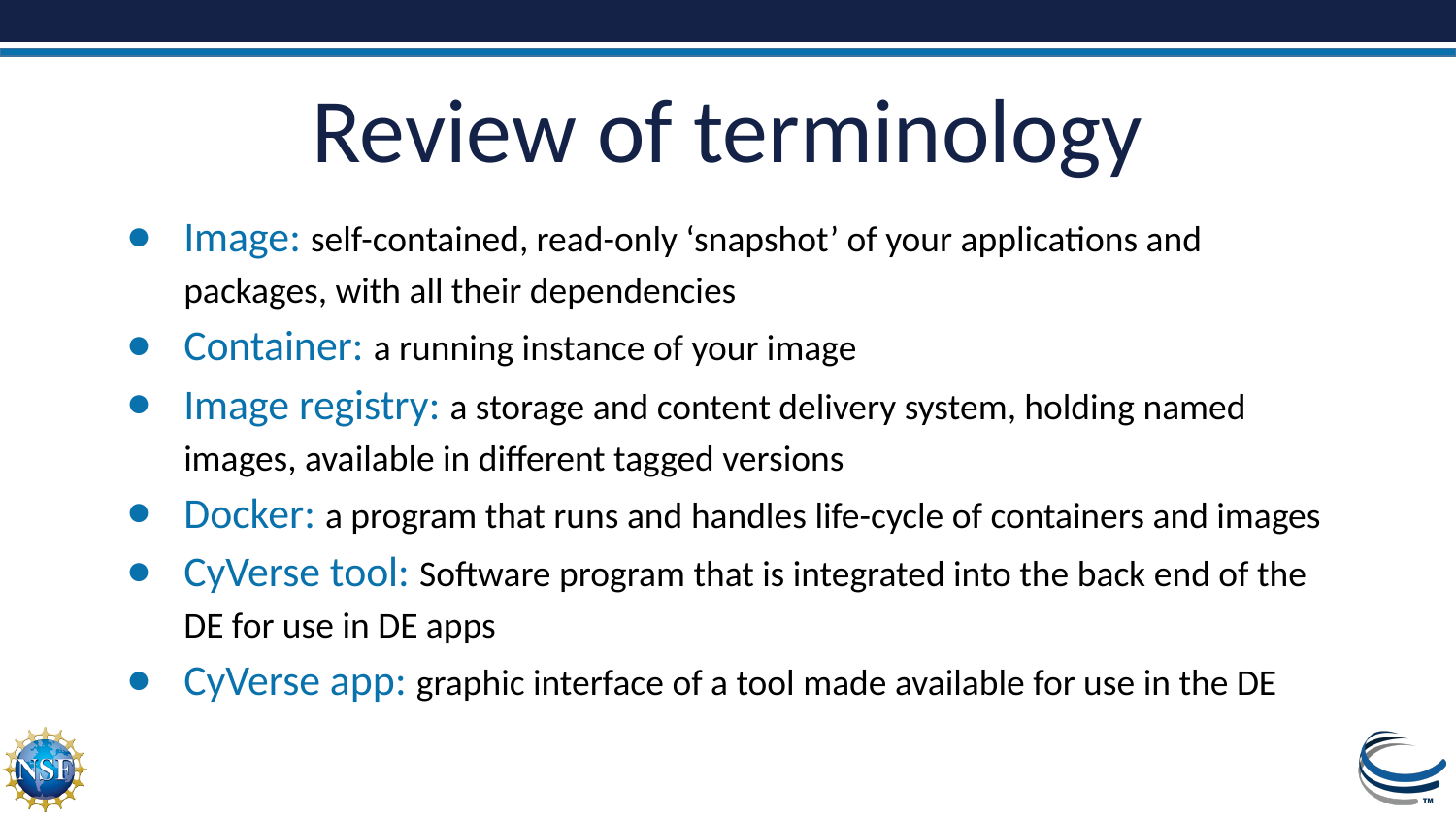

# Review of terminology
Image: self-contained, read-only ‘snapshot’ of your applications and packages, with all their dependencies
Container: a running instance of your image
Image registry: a storage and content delivery system, holding named images, available in different tagged versions
Docker: a program that runs and handles life-cycle of containers and images
CyVerse tool: Software program that is integrated into the back end of the DE for use in DE apps
CyVerse app: graphic interface of a tool made available for use in the DE